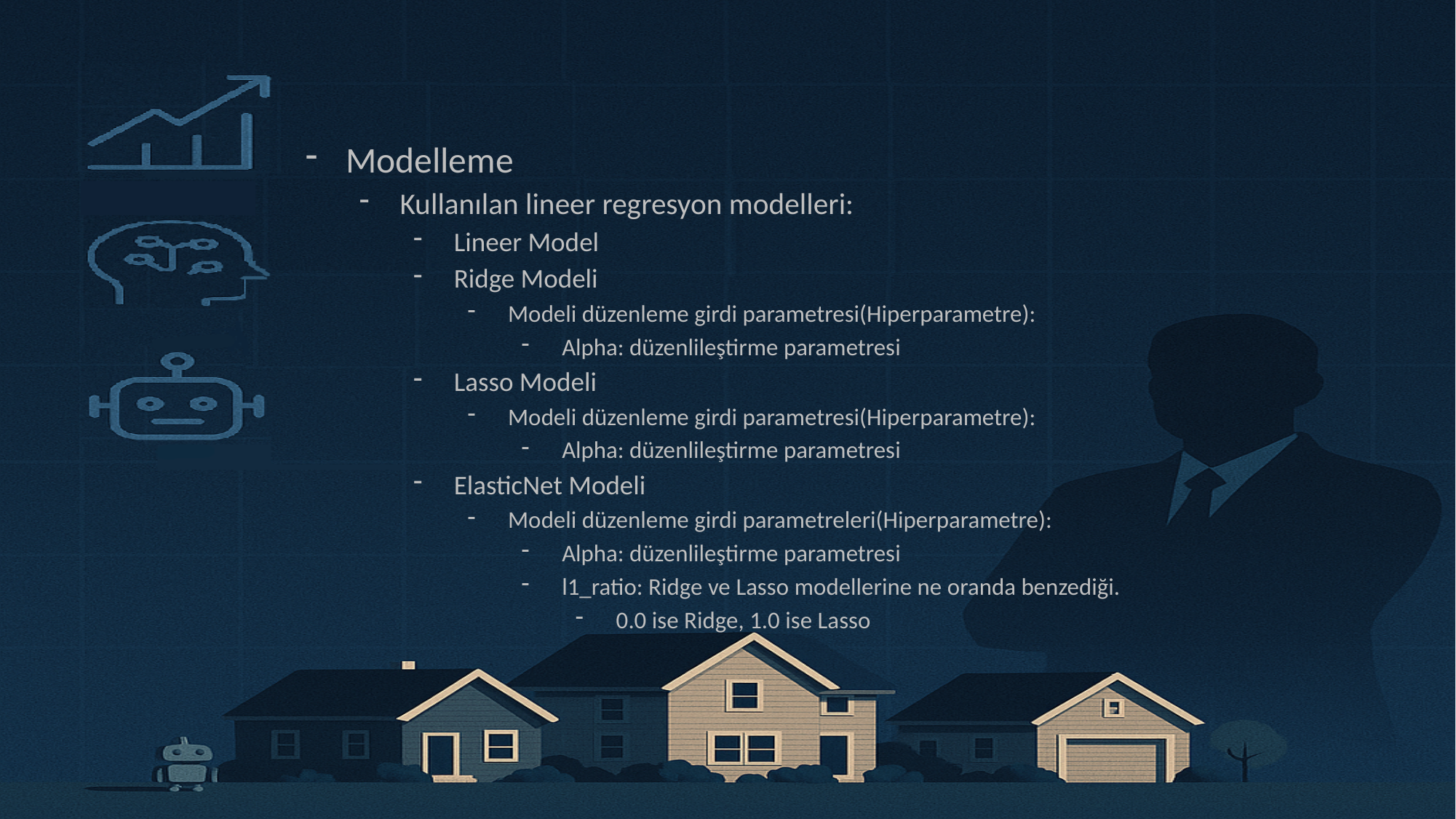

Modelleme
Kullanılan lineer regresyon modelleri:
Lineer Model
Ridge Modeli
Modeli düzenleme girdi parametresi(Hiperparametre):
Alpha: düzenlileştirme parametresi
Lasso Modeli
Modeli düzenleme girdi parametresi(Hiperparametre):
Alpha: düzenlileştirme parametresi
ElasticNet Modeli
Modeli düzenleme girdi parametreleri(Hiperparametre):
Alpha: düzenlileştirme parametresi
l1_ratio: Ridge ve Lasso modellerine ne oranda benzediği.
0.0 ise Ridge, 1.0 ise Lasso